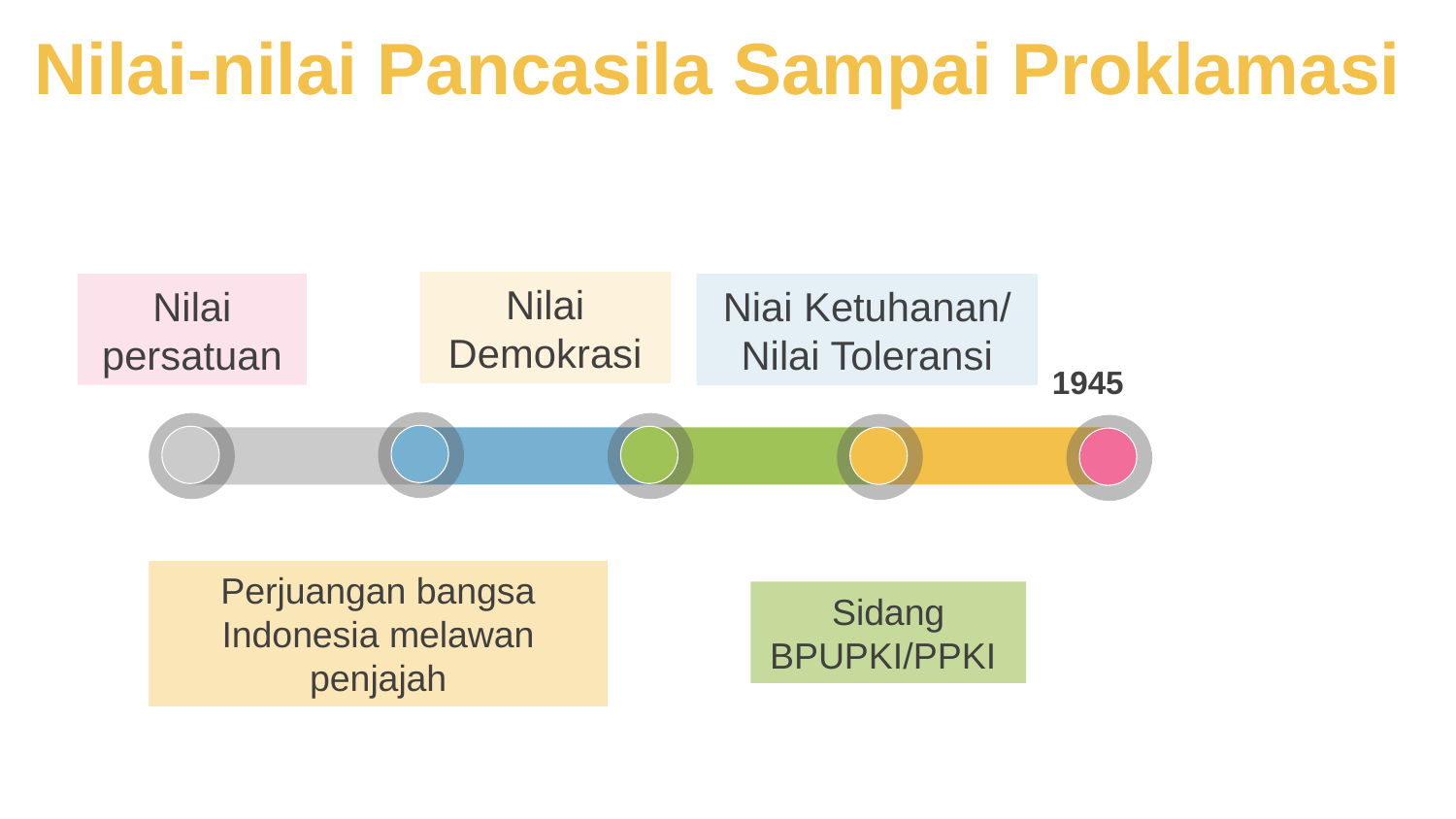

# Nilai-nilai Pancasila Sampai Proklamasi
Nilai Demokrasi
Nilai persatuan
Niai Ketuhanan/ Nilai Toleransi
1945

Perjuangan bangsa Indonesia melawan penjajah
Sidang BPUPKI/PPKI